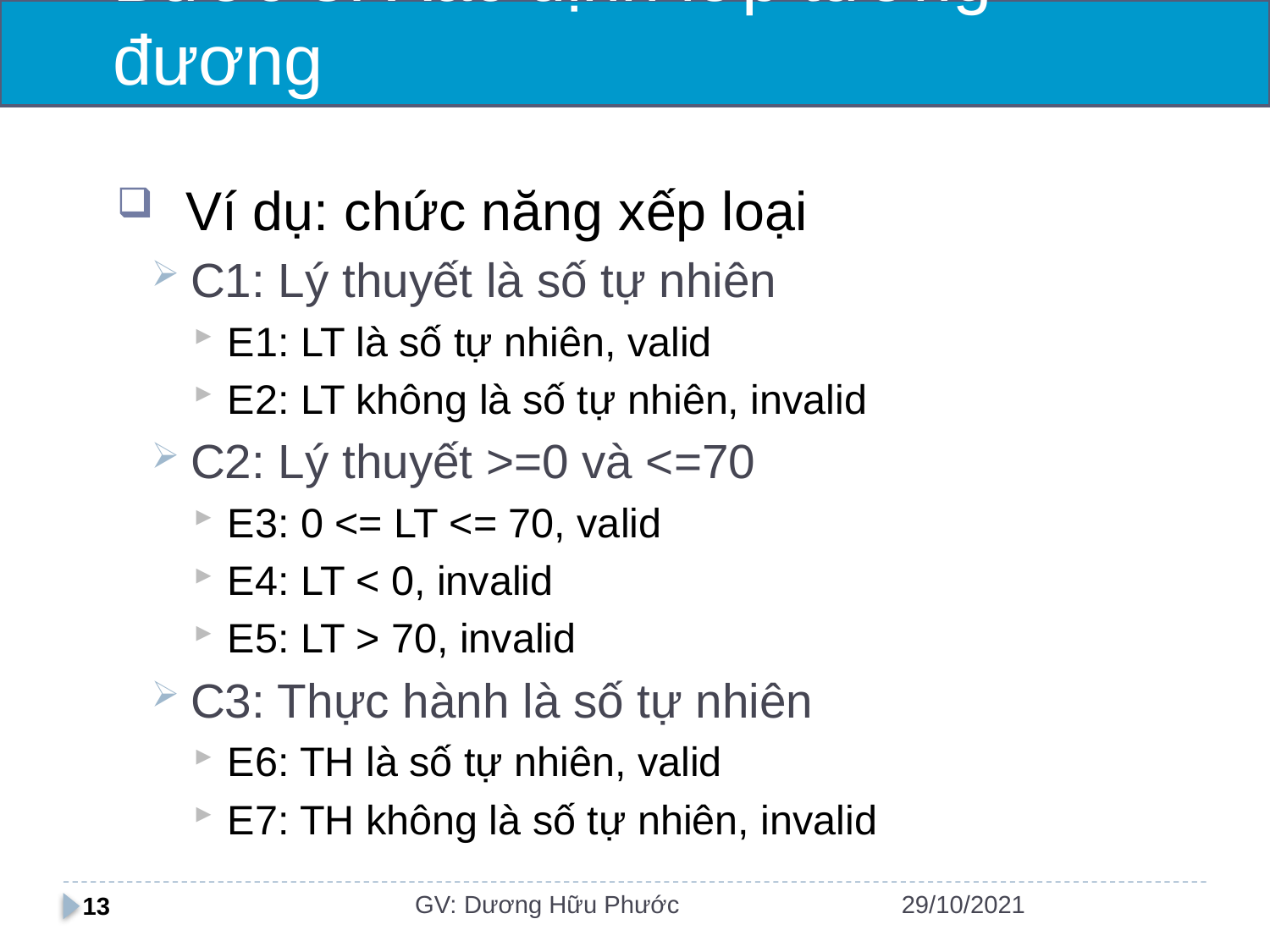

# Bước 3: Xác định lớp tương đương
Ví dụ: chức năng xếp loại
C1: Lý thuyết là số tự nhiên
E1: LT là số tự nhiên, valid
E2: LT không là số tự nhiên, invalid
C2: Lý thuyết >=0 và <=70
E3: 0 <= LT <= 70, valid
E4: LT < 0, invalid
E5: LT > 70, invalid
C3: Thực hành là số tự nhiên
E6: TH là số tự nhiên, valid
E7: TH không là số tự nhiên, invalid
GV: Dương Hữu Phước
29/10/2021
13